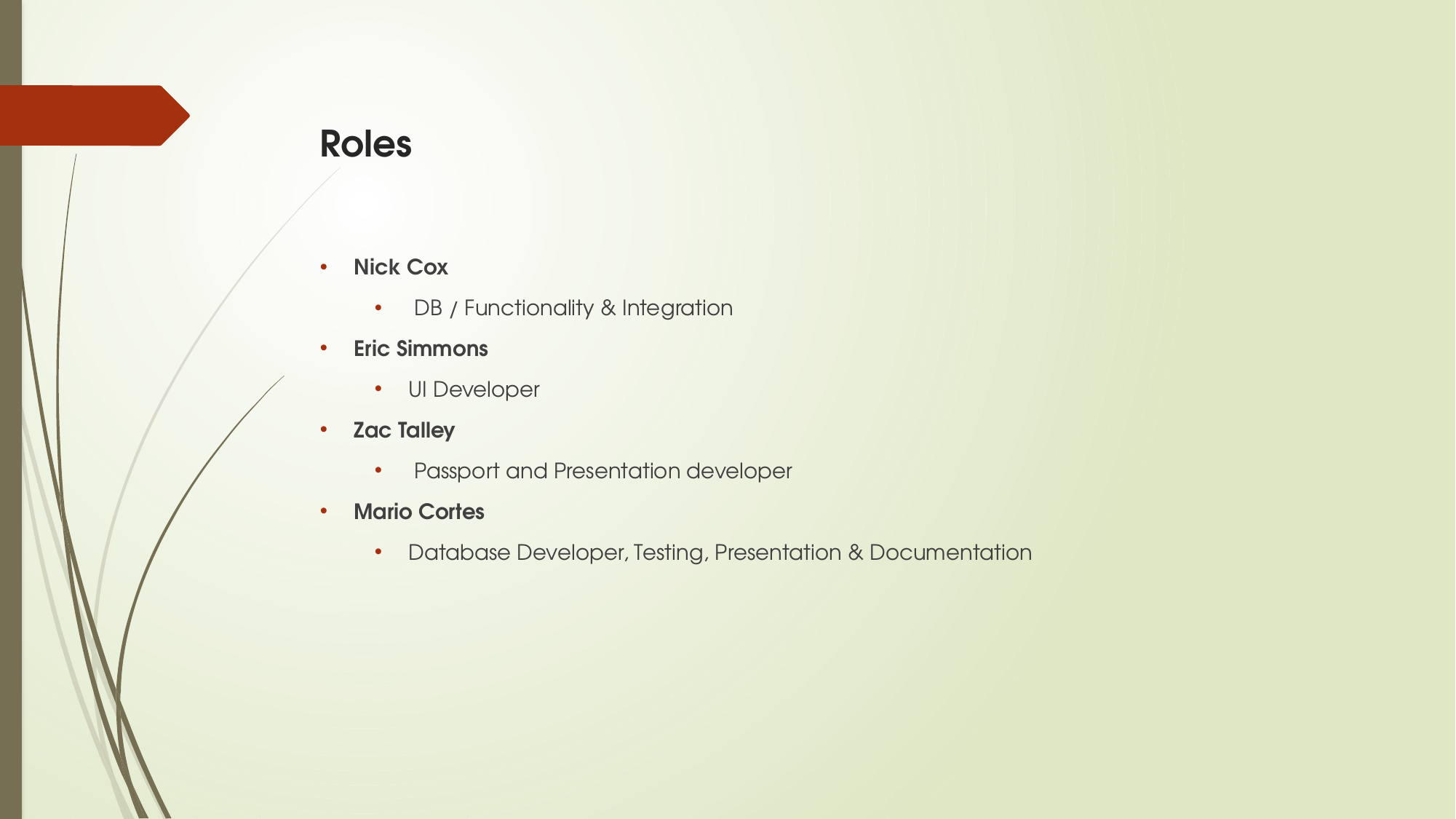

# Roles
Nick Cox
 DB / Functionality & Integration
Eric Simmons
UI Developer
Zac Talley
 Passport and Presentation developer
Mario Cortes
Database Developer, Testing, Presentation & Documentation